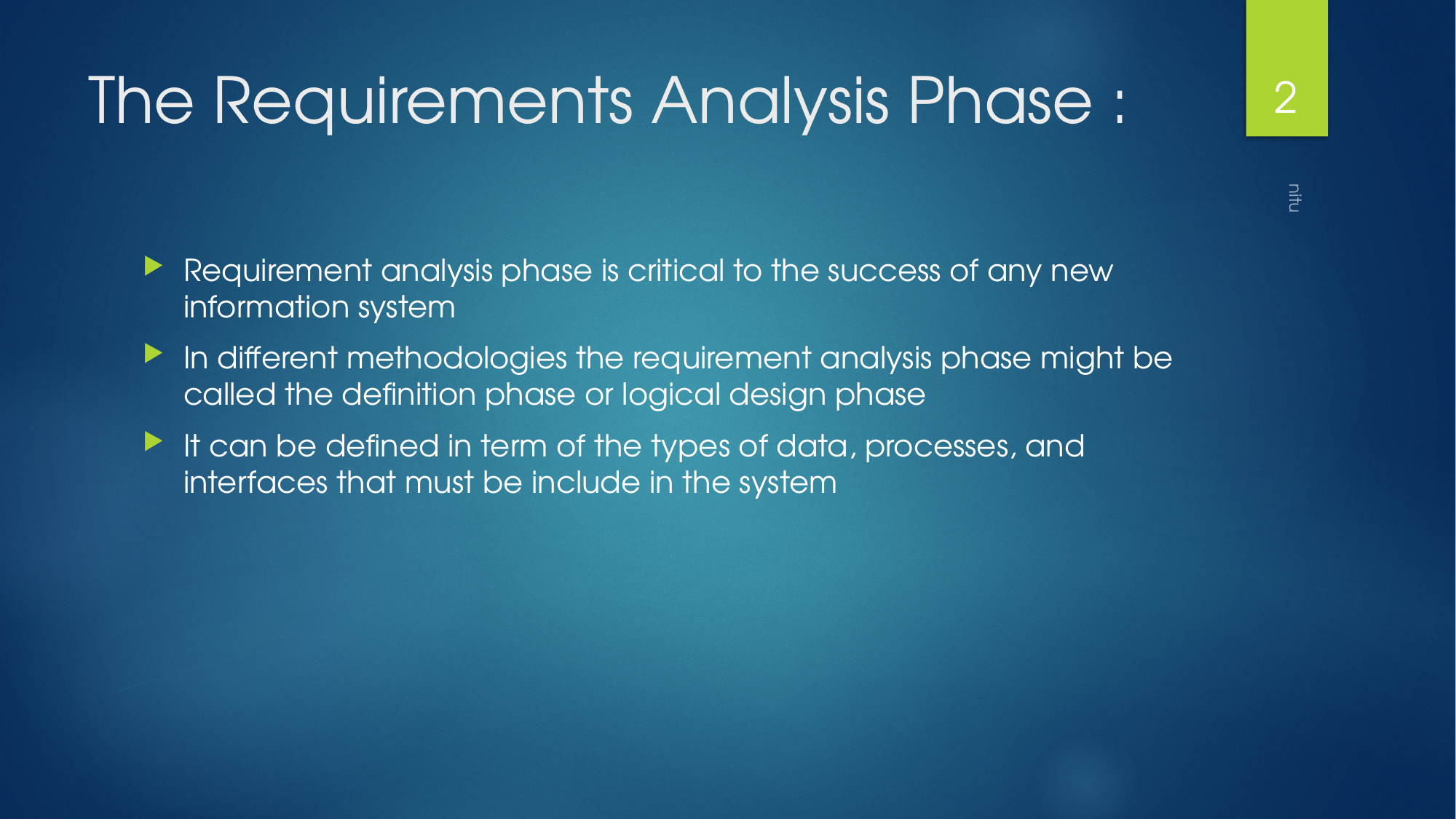

2
# The Requirements Analysis Phase :
Requirement analysis phase is critical to the success of any new information system
In different methodologies the requirement analysis phase might be called the definition phase or logical design phase
It can be defined in term of the types of data, processes, and interfaces that must be include in the system
nitu